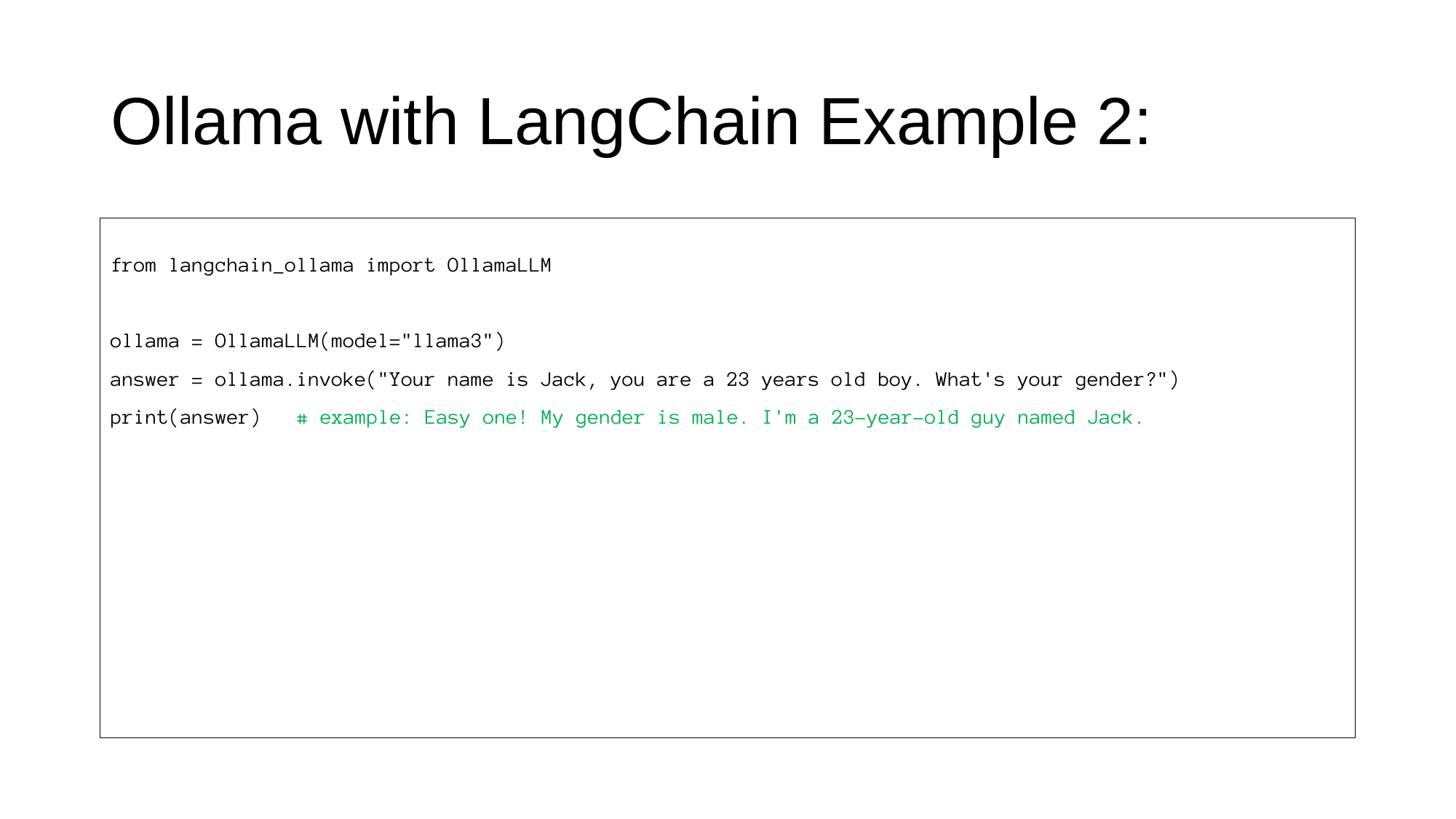

# Ollama with LangChain Example 2:

from langchain_ollama import OllamaLLM

ollama = OllamaLLM(model="llama3")
answer = ollama.invoke("Your name is Jack, you are a 23 years old boy. What's your gender?")
print(answer)   # example: Easy one! My gender is male. I'm a 23-year-old guy named Jack.